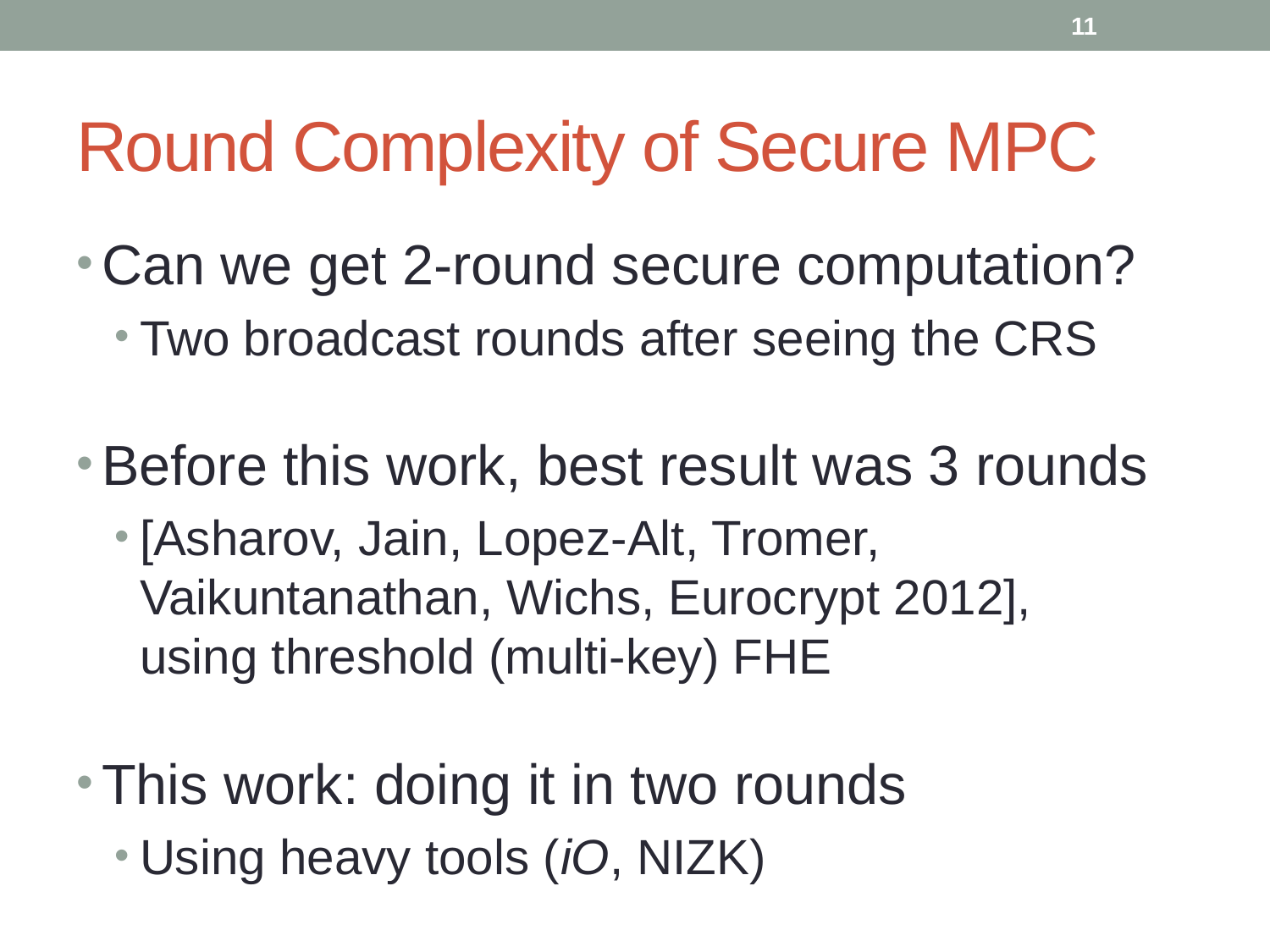

11
# Round Complexity of Secure MPC
Can we get 2-round secure computation?
Two broadcast rounds after seeing the CRS

Before this work, best result was 3 rounds
[Asharov, Jain, Lopez-Alt, Tromer, Vaikuntanathan, Wichs, Eurocrypt 2012],
using threshold (multi-key) FHE

This work: doing it in two rounds
Using heavy tools (iO, NIZK)